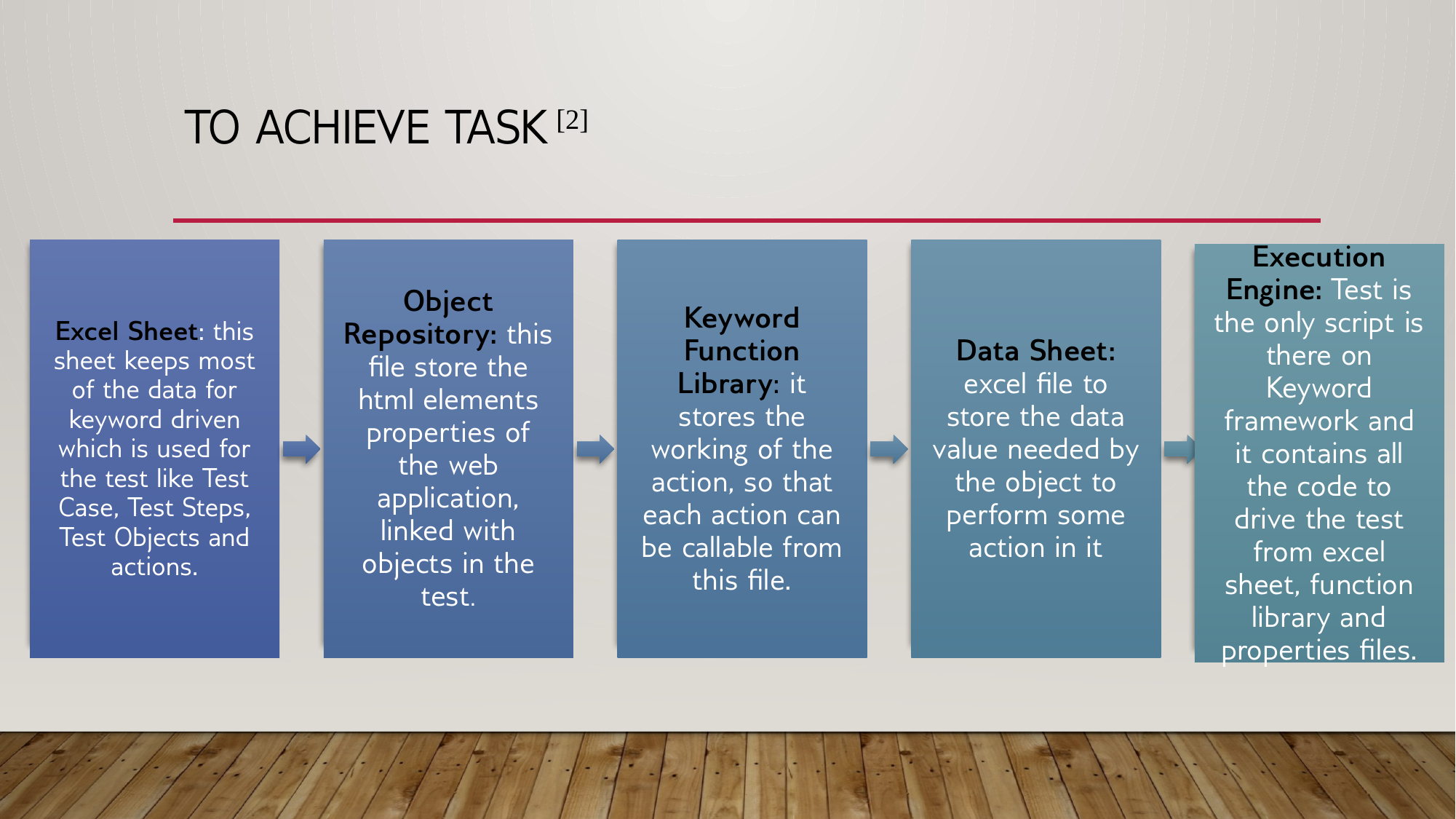

# To Achieve Task [2]
Excel Sheet: this sheet keeps most of the data for keyword driven which is used for the test like Test Case, Test Steps, Test Objects and actions.
Object Repository: this file store the html elements properties of the web application, linked with objects in the test.
Keyword Function Library: it stores the working of the action, so that each action can be callable from this file.
Data Sheet: excel file to store the data value needed by the object to perform some action in it
Execution Engine: Test is the only script is there on Keyword framework and it contains all the code to drive the test from excel sheet, function library and properties files.